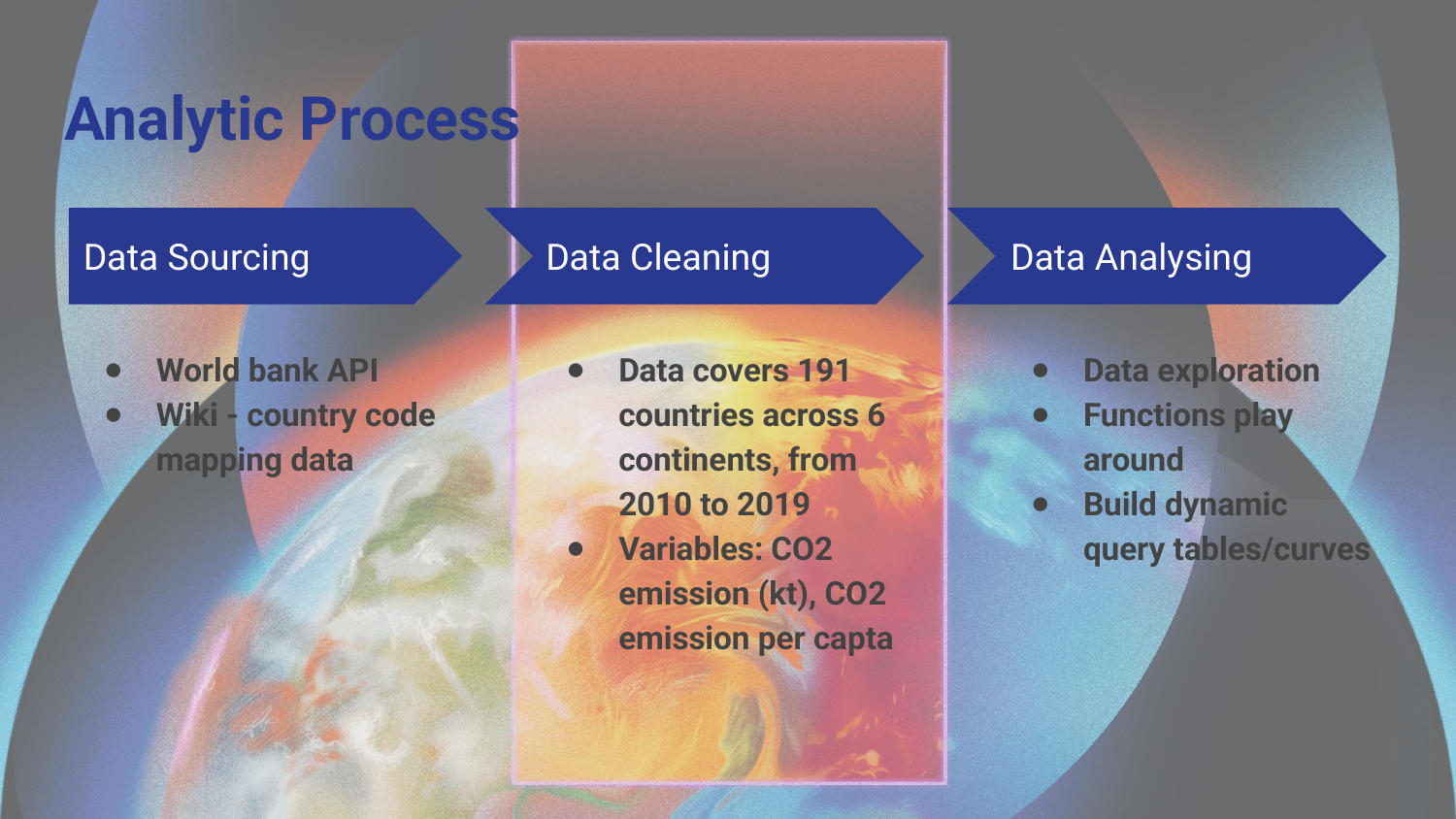

# Analytic Process

Data Sourcing
Data Cleaning
Data Analysing
World bank API
Wiki - country code mapping data
Data covers 191 countries across 6 continents, from 2010 to 2019
Variables: CO2 emission (kt), CO2 emission per capta
Data exploration
Functions play around
Build dynamic query tables/curves